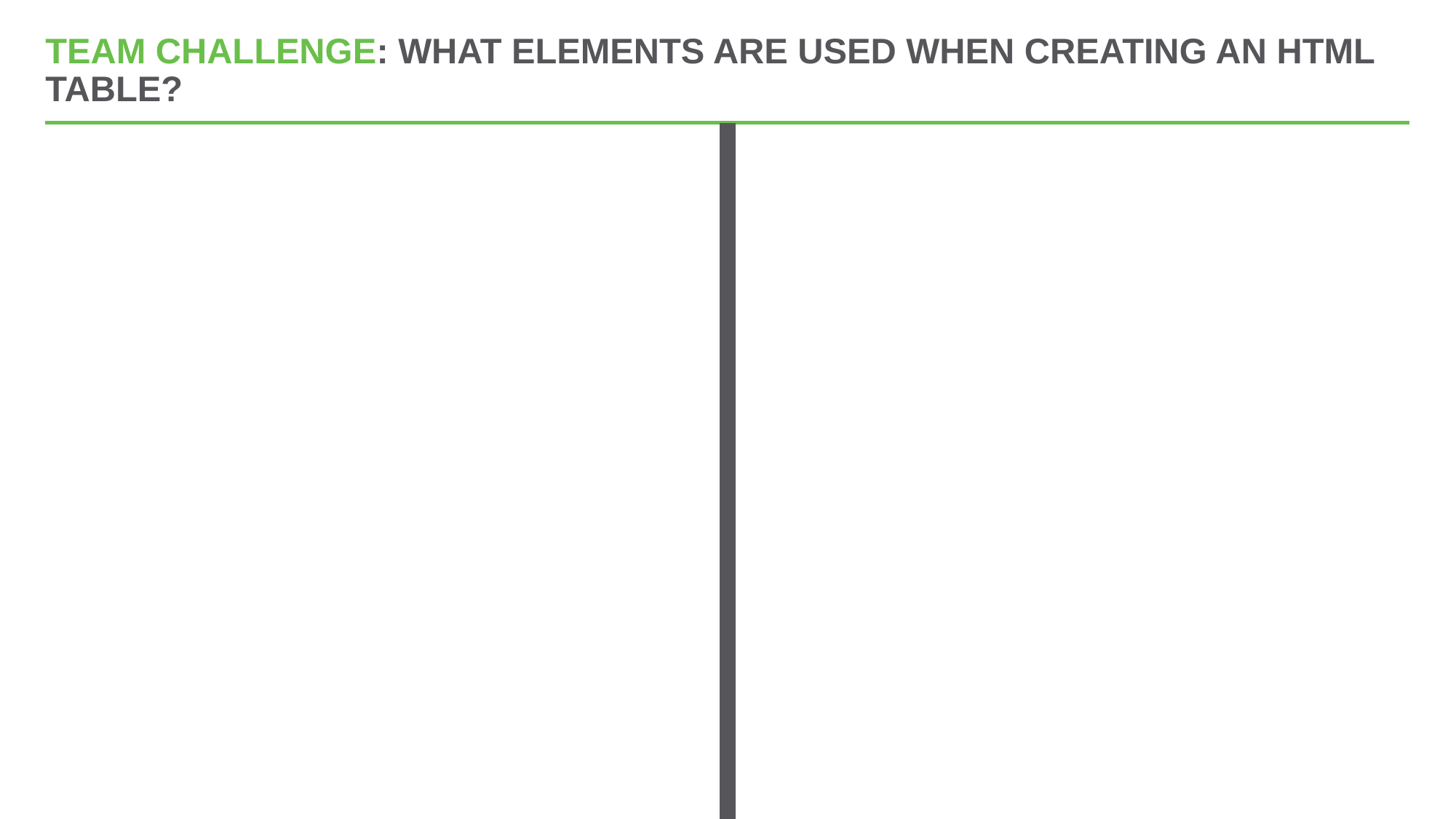

# Team Challenge: What elements are used when creating an HTML table?